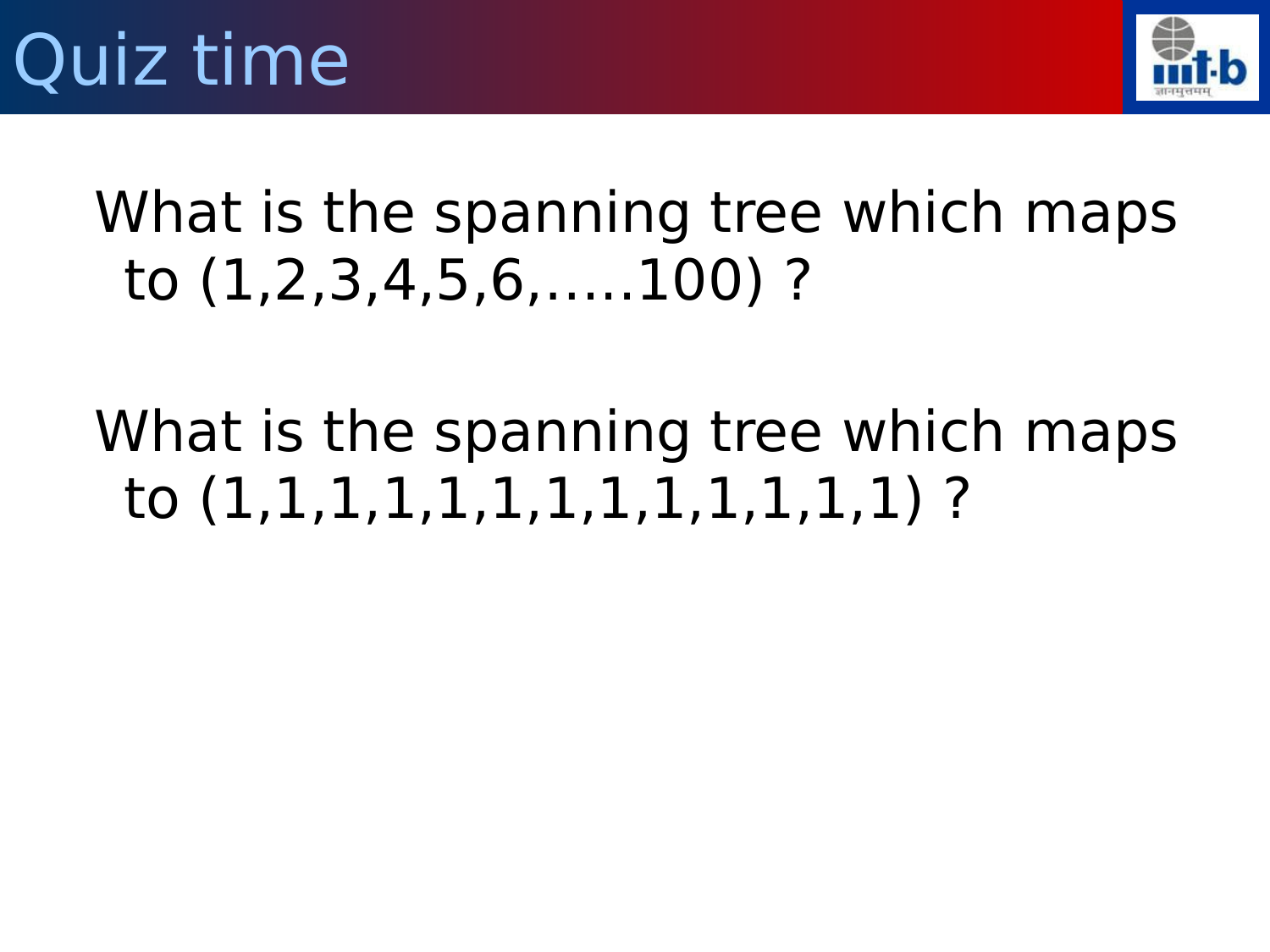

Quiz time
 What is the spanning tree which maps to (1,2,3,4,5,6,…..100) ?

 What is the spanning tree which maps to (1,1,1,1,1,1,1,1,1,1,1,1,1) ?